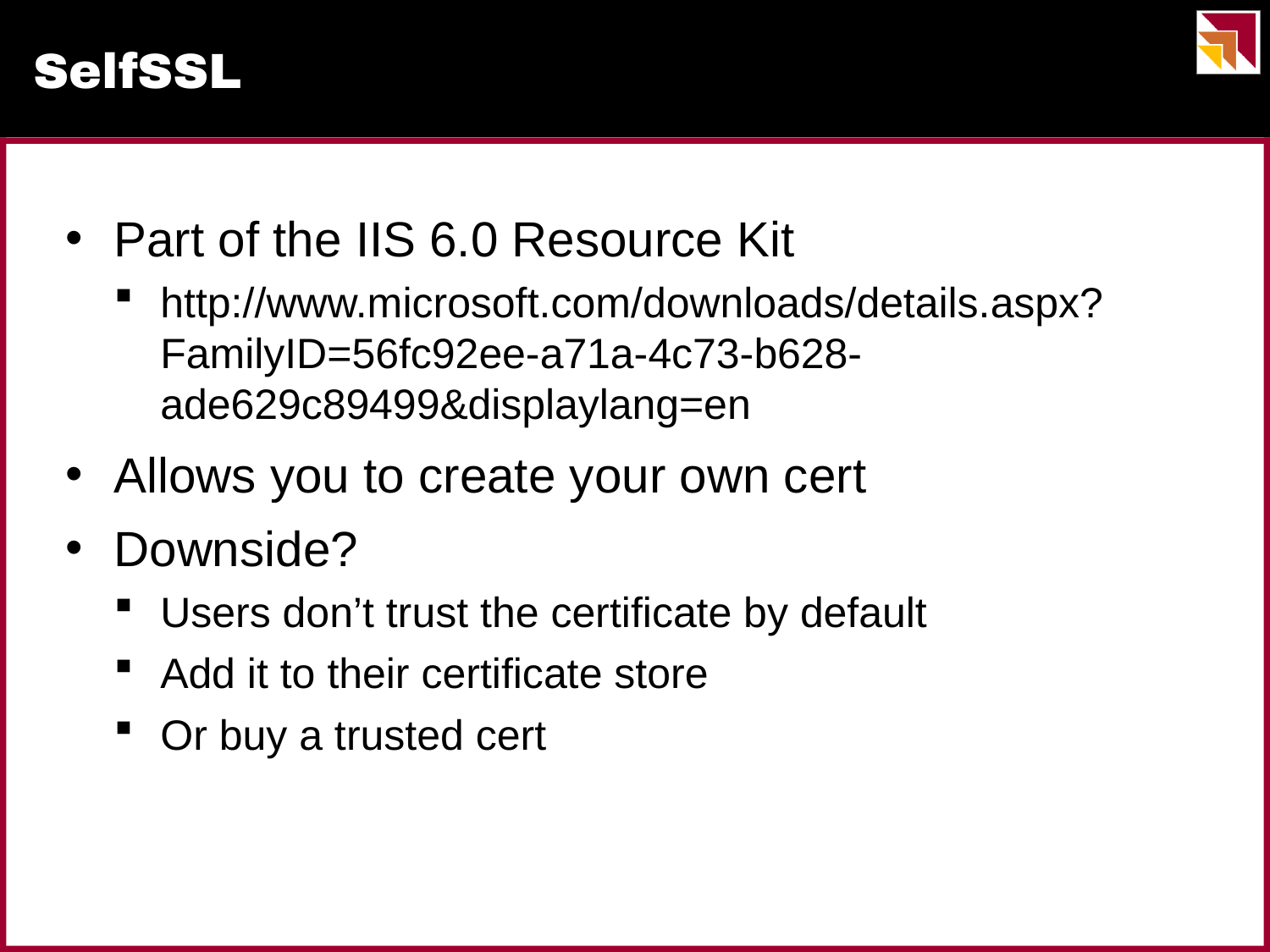

# SelfSSL
Part of the IIS 6.0 Resource Kit
http://www.microsoft.com/downloads/details.aspx?FamilyID=56fc92ee-a71a-4c73-b628-ade629c89499&displaylang=en
Allows you to create your own cert
Downside?
Users don’t trust the certificate by default
Add it to their certificate store
Or buy a trusted cert